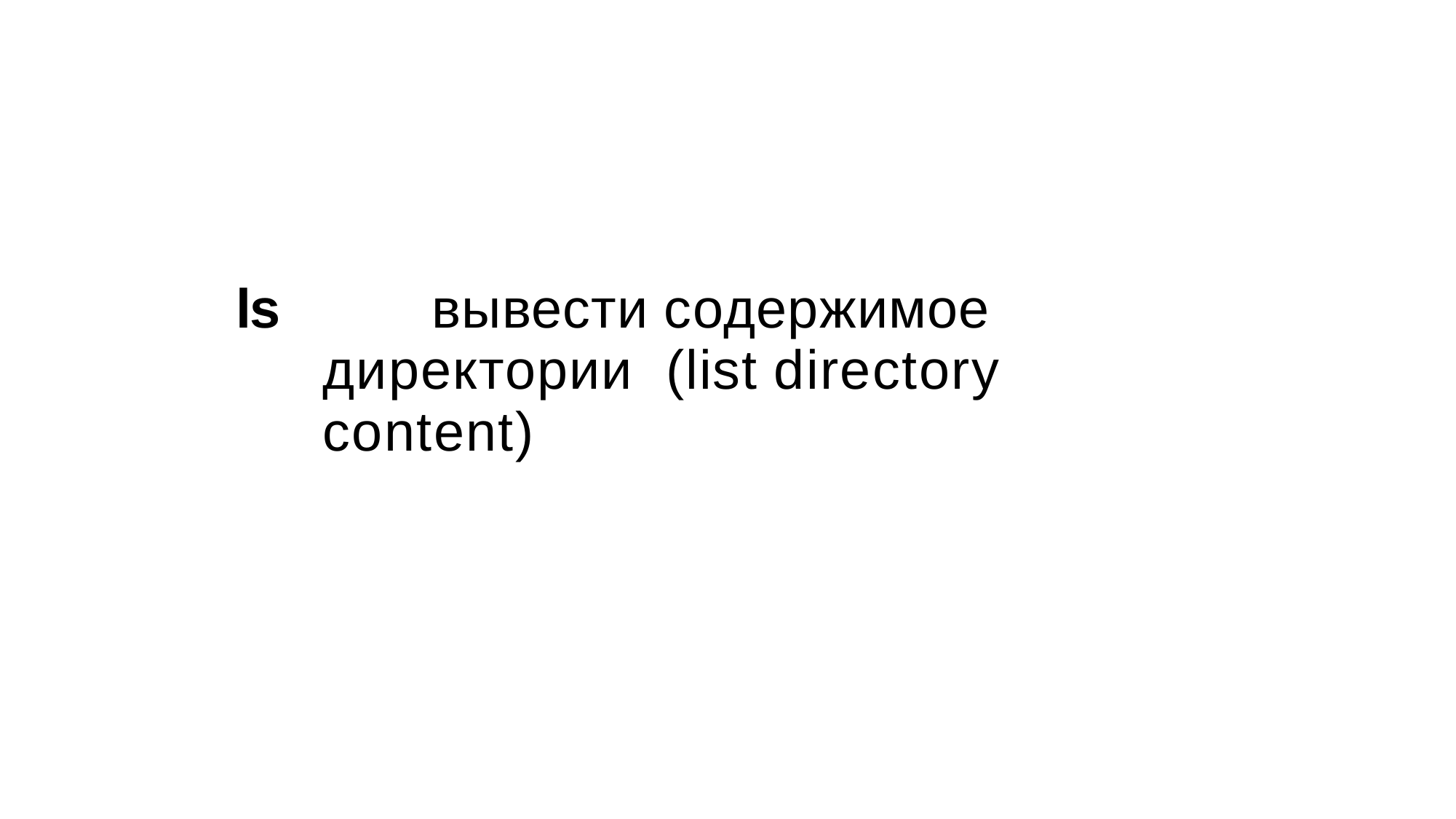

# ls		вывести содержимое директории  (list directory content)